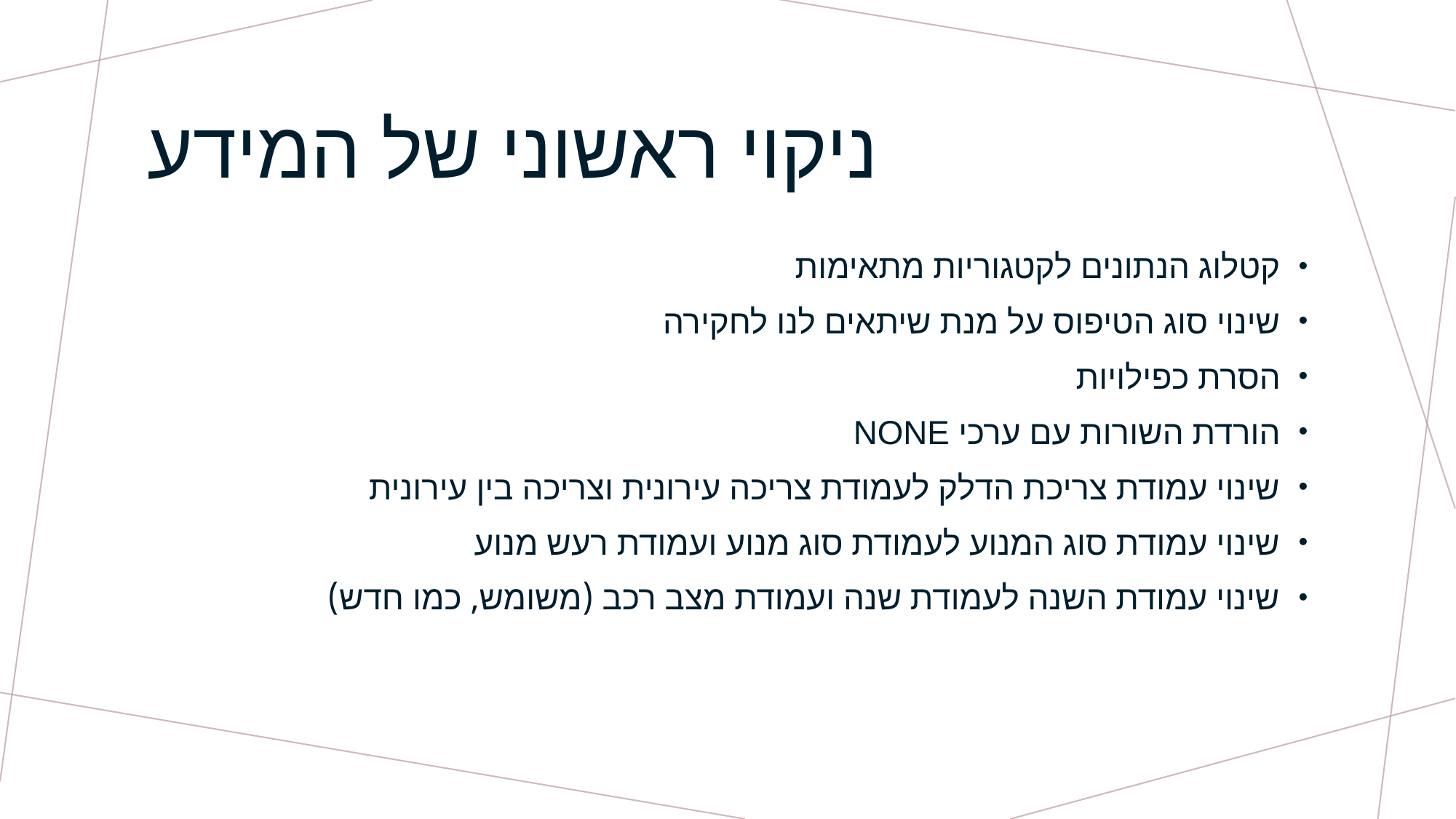

# ניקוי ראשוני של המידע
קטלוג הנתונים לקטגוריות מתאימות
שינוי סוג הטיפוס על מנת שיתאים לנו לחקירה
הסרת כפילויות
הורדת השורות עם ערכי NONE
שינוי עמודת צריכת הדלק לעמודת צריכה עירונית וצריכה בין עירונית
שינוי עמודת סוג המנוע לעמודת סוג מנוע ועמודת רעש מנוע
שינוי עמודת השנה לעמודת שנה ועמודת מצב רכב (משומש, כמו חדש)